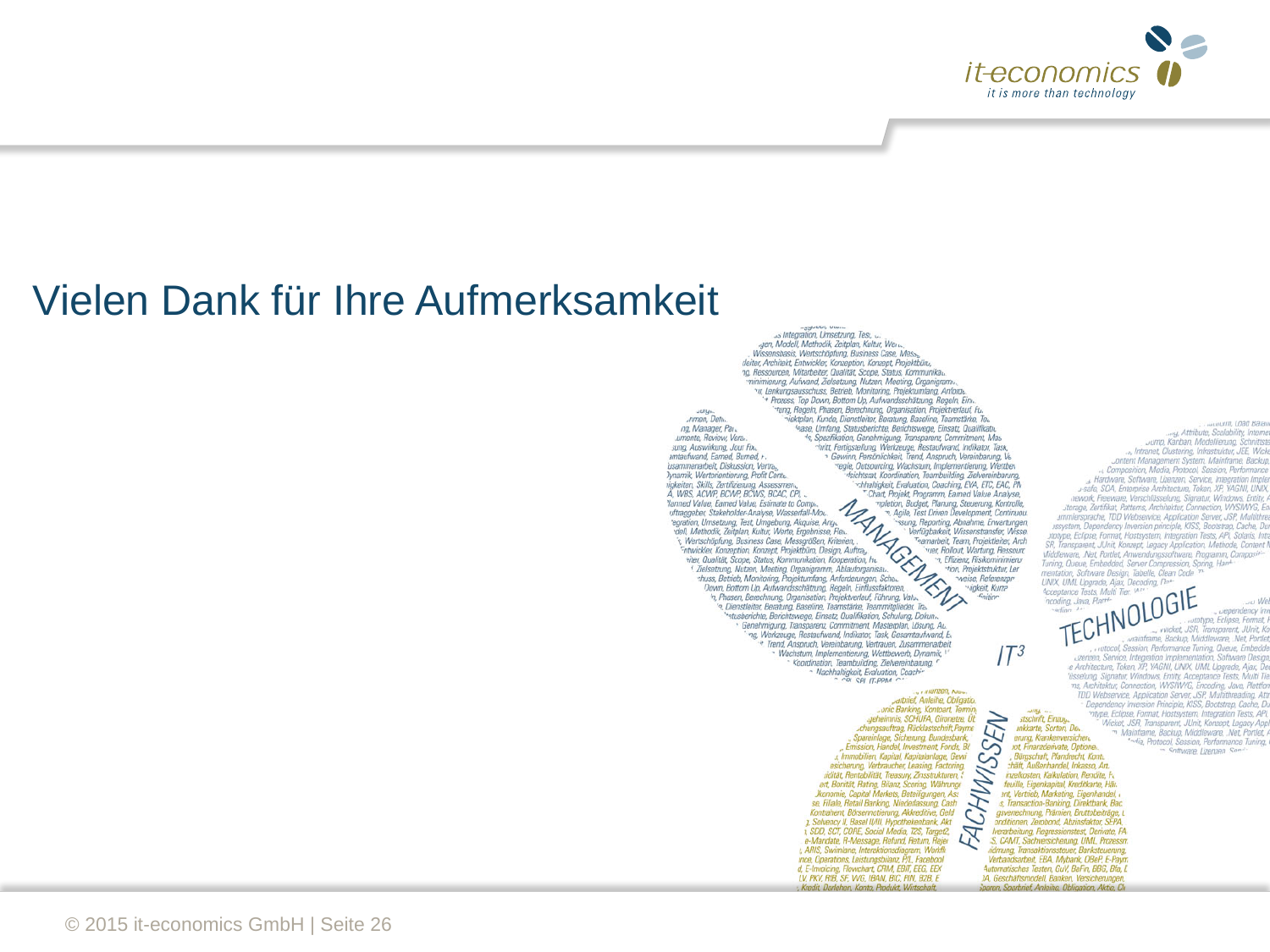

# Vielen Dank für Ihre Aufmerksamkeit
© 2015 it-economics GmbH | Seite 26